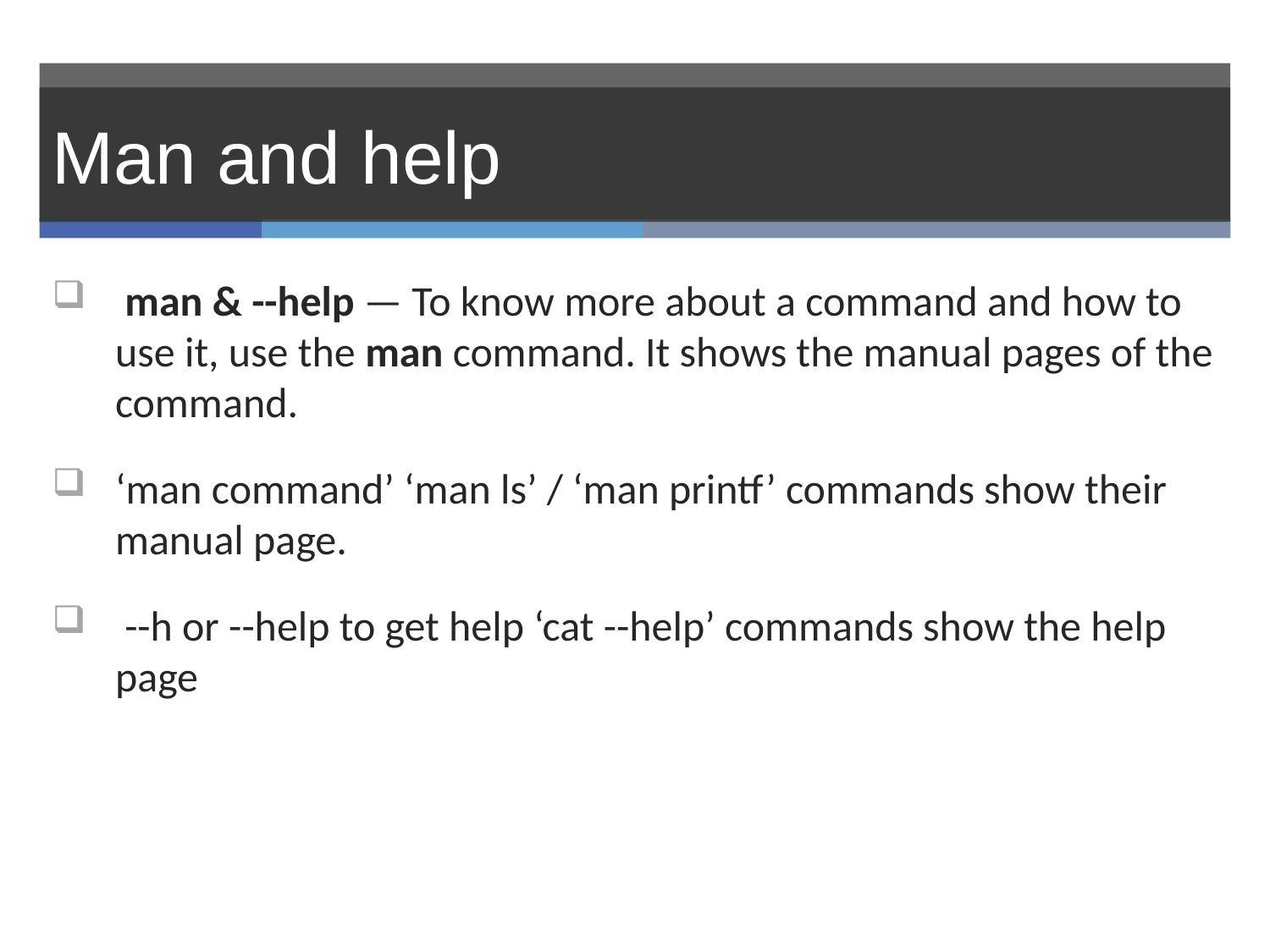

# Man and help
 man & --help — To know more about a command and how to use it, use the man command. It shows the manual pages of the command.
‘man command’ ‘man ls’ / ‘man printf’ commands show their manual page.
 --h or --help to get help ‘cat --help’ commands show the help page